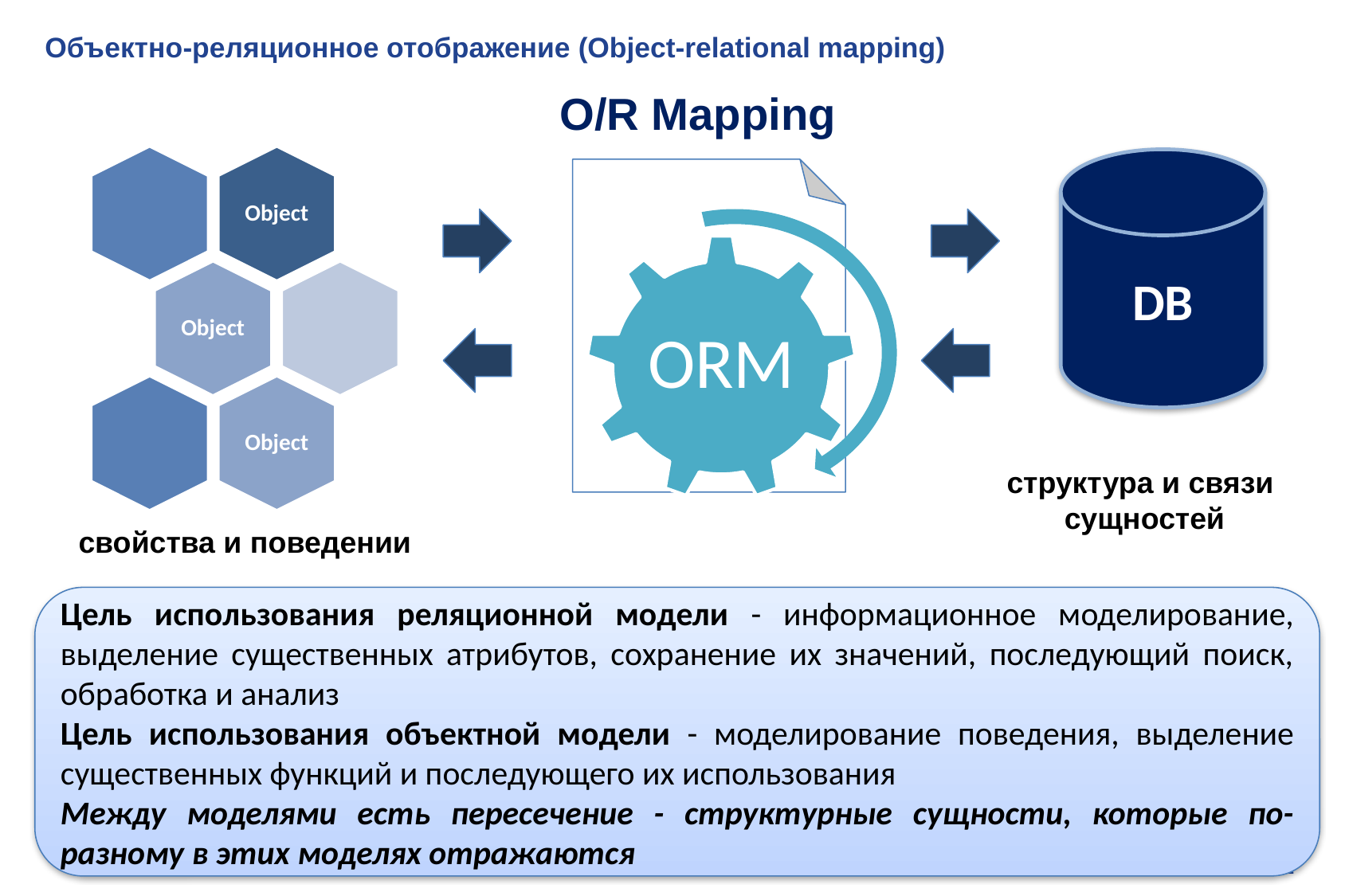

# Объектно-реляционное отображение (Object-relational mapping)
O/R Mapping
Object

Object

Object

DB
ORM

структура и связи
 сущностей
свойства и поведении
Цель использования реляционной модели - информационное моделирование, выделение существенных атрибутов, сохранение их значений, последующий поиск, обработка и анализ
Цель использования объектной модели - моделирование поведения, выделение существенных функций и последующего их использования
Между моделями есть пересечение - структурные сущности, которые по-разному в этих моделях отражаются